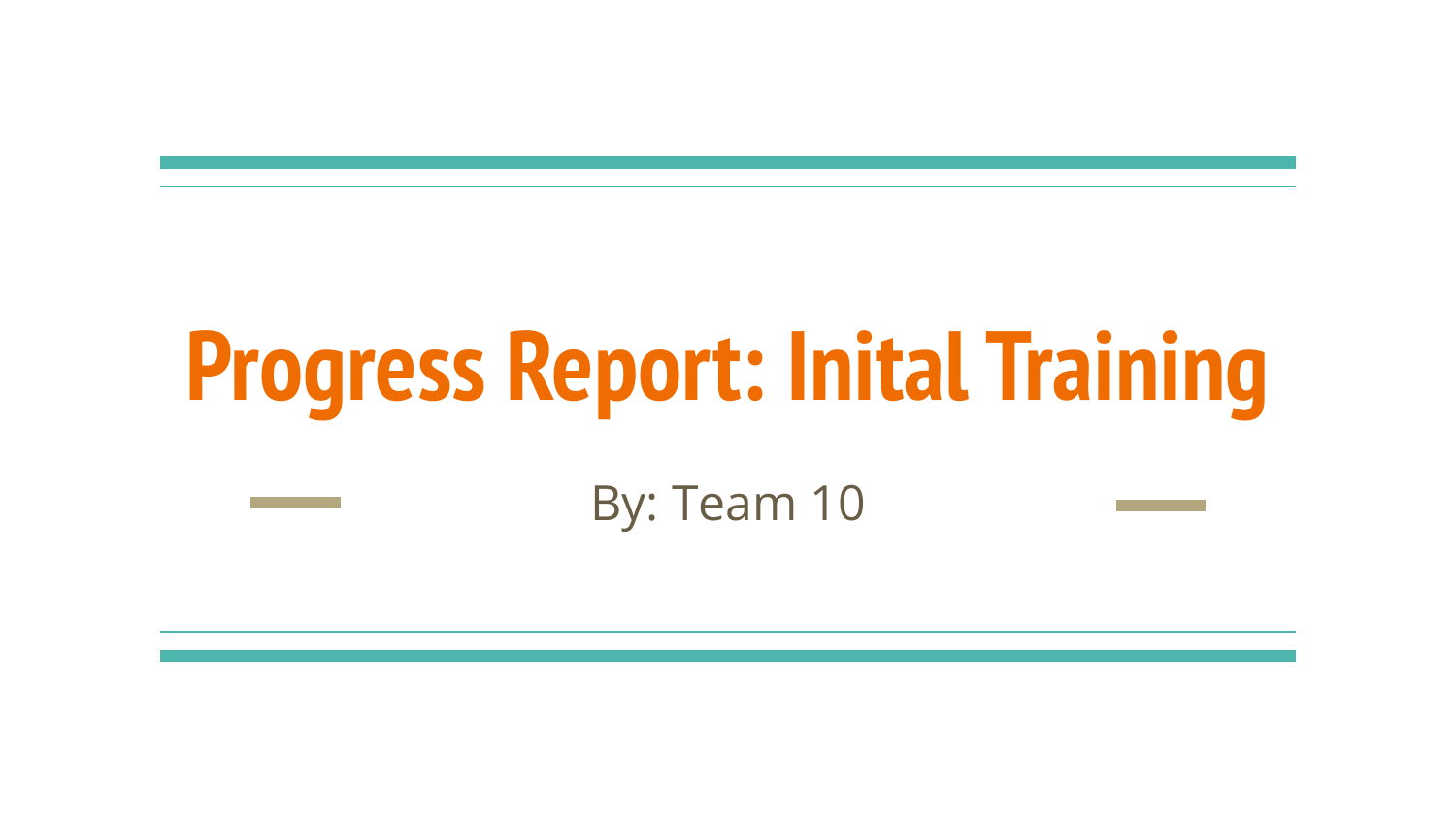

# Progress Report: Inital Training
By: Team 10